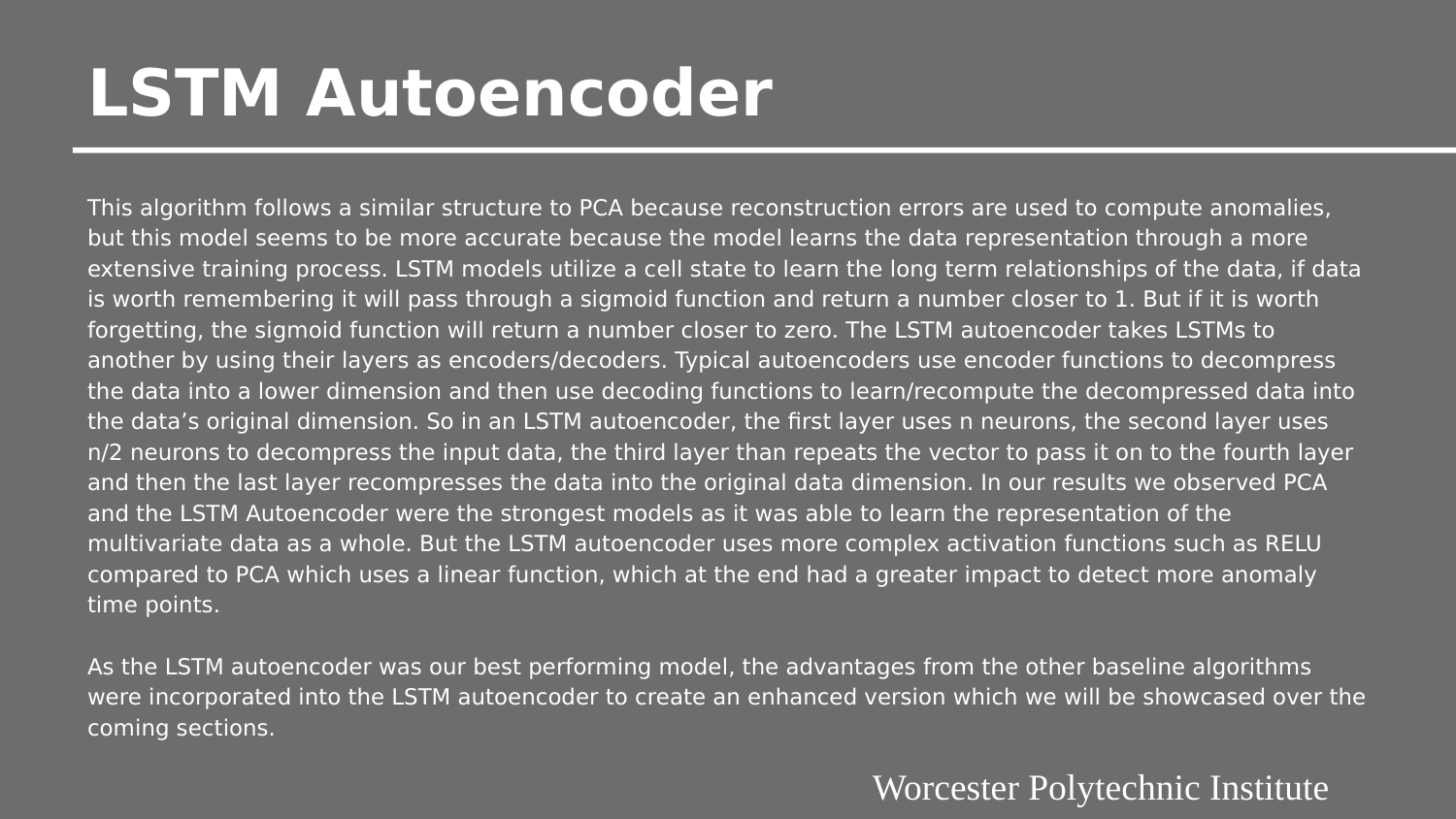

# LSTM Autoencoder
This algorithm follows a similar structure to PCA because reconstruction errors are used to compute anomalies, but this model seems to be more accurate because the model learns the data representation through a more extensive training process. LSTM models utilize a cell state to learn the long term relationships of the data, if data is worth remembering it will pass through a sigmoid function and return a number closer to 1. But if it is worth forgetting, the sigmoid function will return a number closer to zero. The LSTM autoencoder takes LSTMs to another by using their layers as encoders/decoders. Typical autoencoders use encoder functions to decompress the data into a lower dimension and then use decoding functions to learn/recompute the decompressed data into the data’s original dimension. So in an LSTM autoencoder, the first layer uses n neurons, the second layer uses n/2 neurons to decompress the input data, the third layer than repeats the vector to pass it on to the fourth layer and then the last layer recompresses the data into the original data dimension. In our results we observed PCA and the LSTM Autoencoder were the strongest models as it was able to learn the representation of the multivariate data as a whole. But the LSTM autoencoder uses more complex activation functions such as RELU compared to PCA which uses a linear function, which at the end had a greater impact to detect more anomaly time points.

As the LSTM autoencoder was our best performing model, the advantages from the other baseline algorithms were incorporated into the LSTM autoencoder to create an enhanced version which we will be showcased over the coming sections.